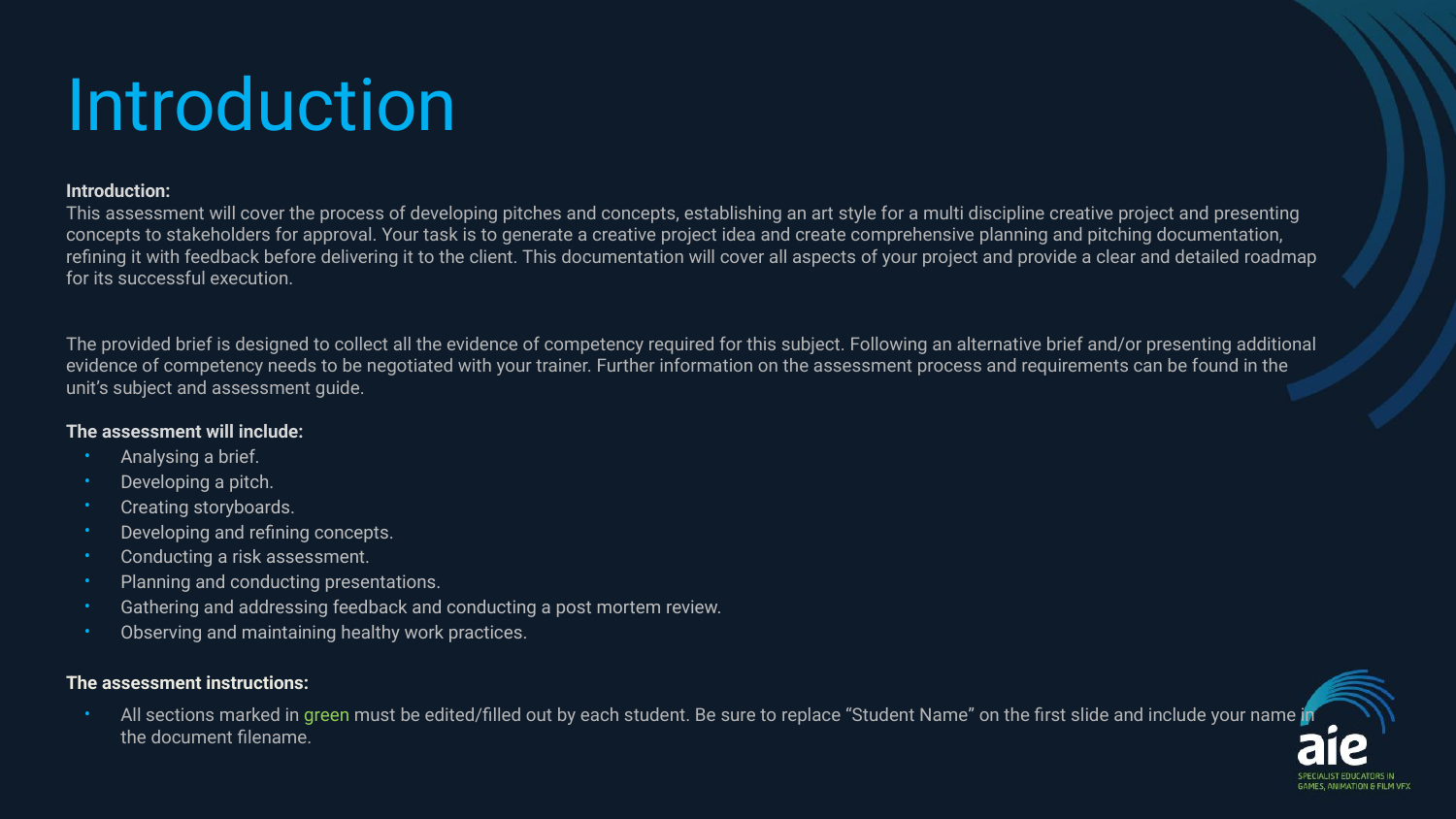

# Introduction
Introduction:
This assessment will cover the process of developing pitches and concepts, establishing an art style for a multi discipline creative project and presenting concepts to stakeholders for approval. Your task is to generate a creative project idea and create comprehensive planning and pitching documentation, refining it with feedback before delivering it to the client. This documentation will cover all aspects of your project and provide a clear and detailed roadmap for its successful execution.

The provided brief is designed to collect all the evidence of competency required for this subject. Following an alternative brief and/or presenting additional evidence of competency needs to be negotiated with your trainer. Further information on the assessment process and requirements can be found in the unit’s subject and assessment guide.
The assessment will include:
Analysing a brief.
Developing a pitch.
Creating storyboards.
Developing and refining concepts.
Conducting a risk assessment.
Planning and conducting presentations.
Gathering and addressing feedback and conducting a post mortem review.
Observing and maintaining healthy work practices.

The assessment instructions:
All sections marked in green must be edited/filled out by each student. Be sure to replace “Student Name” on the first slide and include your name in the document filename.